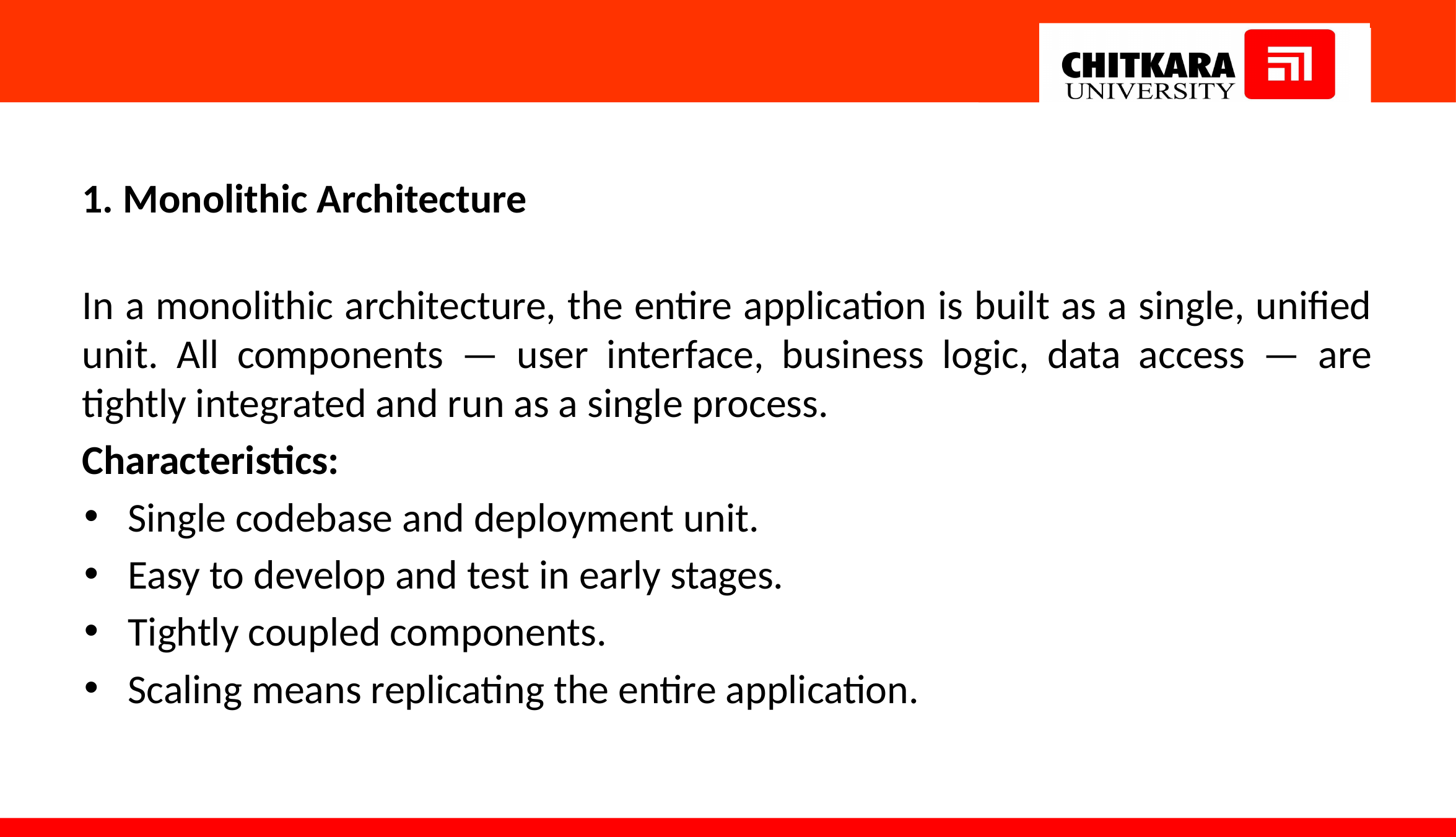

#
1. Monolithic Architecture
In a monolithic architecture, the entire application is built as a single, unified unit. All components — user interface, business logic, data access — are tightly integrated and run as a single process.
Characteristics:
Single codebase and deployment unit.
Easy to develop and test in early stages.
Tightly coupled components.
Scaling means replicating the entire application.